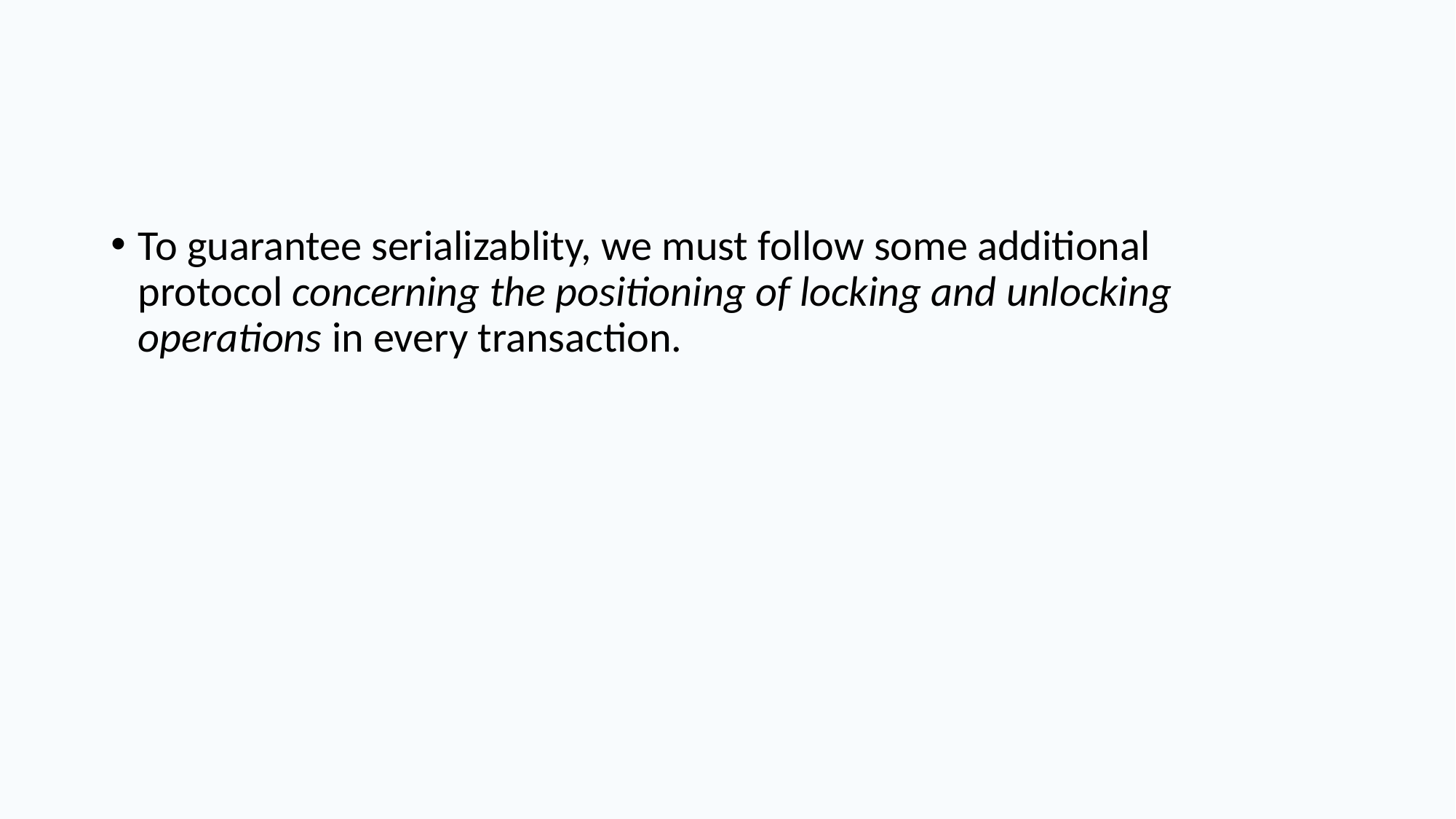

#
To guarantee serializablity, we must follow some additional protocol concerning the positioning of locking and unlocking operations in every transaction.